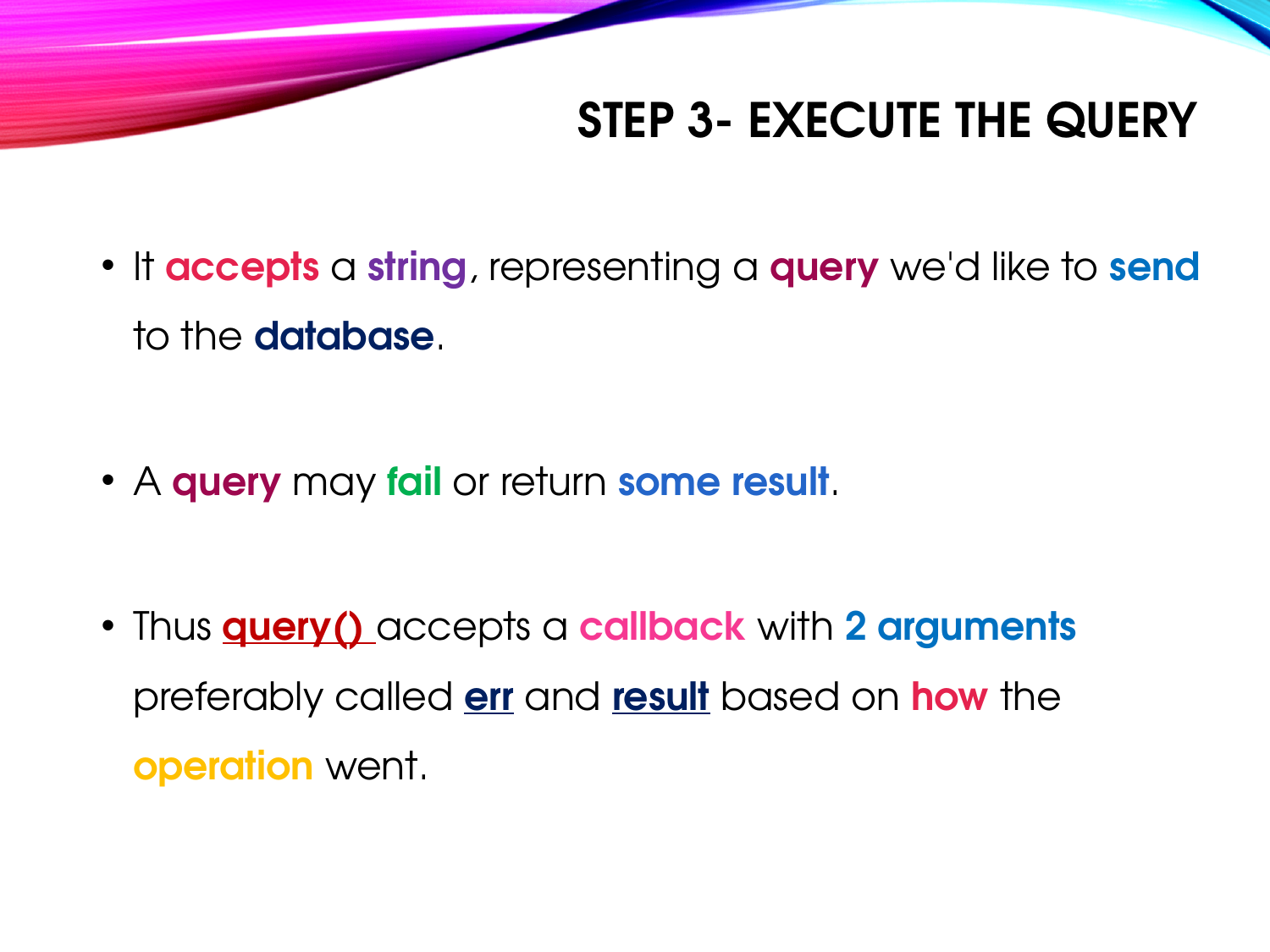

# Step 3- execute the query
It accepts a string, representing a query we'd like to send to the database.

A query may fail or return some result.

Thus query() accepts a callback with 2 arguments preferably called err and result based on how the operation went.